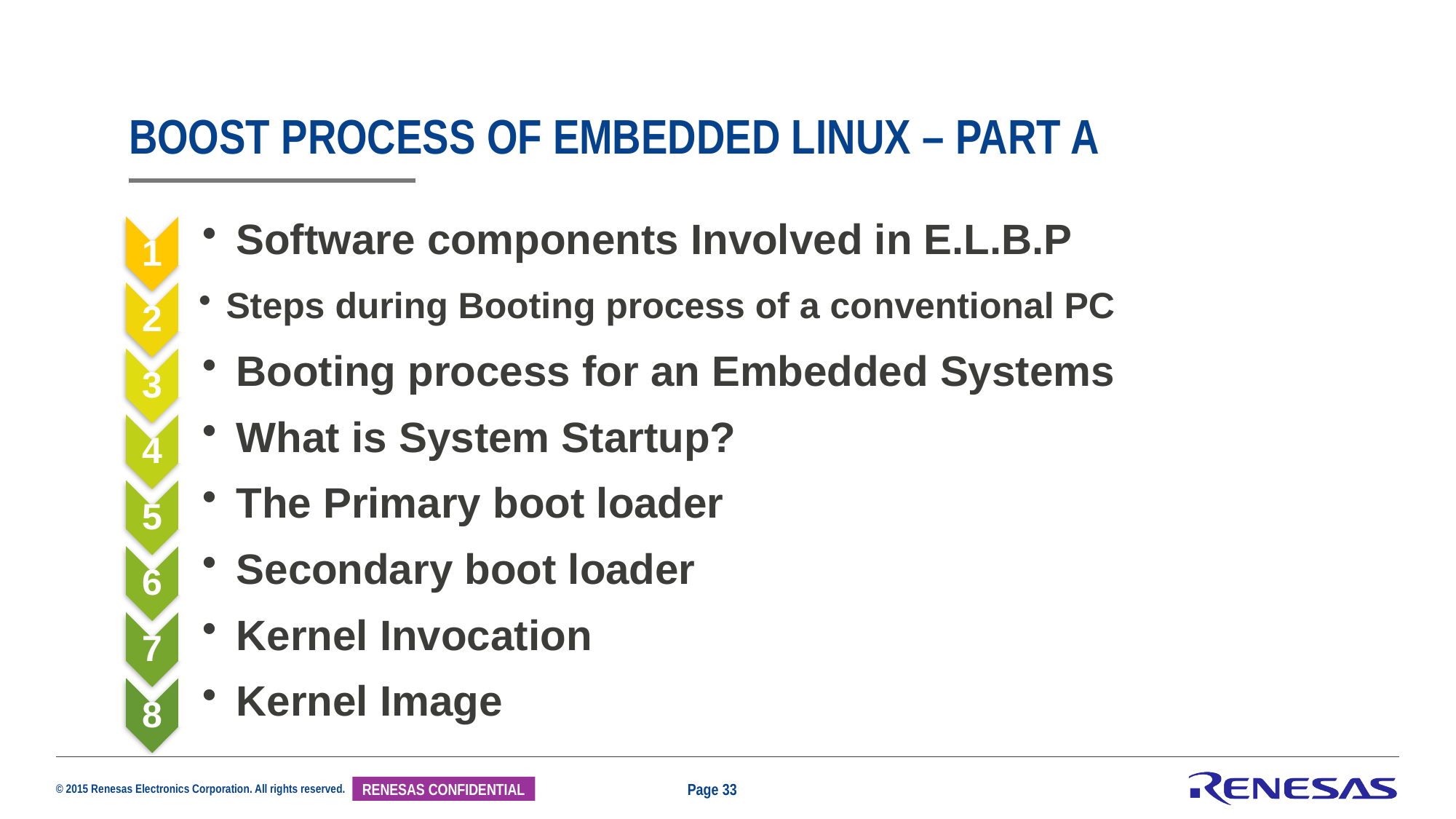

# Boost process of Embedded linux – part a
1
Software components Involved in E.L.B.P
2
Steps during Booting process of a conventional PC
3
Booting process for an Embedded Systems
4
What is System Startup?
5
The Primary boot loader
6
Secondary boot loader
7
Kernel Invocation
8
Kernel Image
Page 33